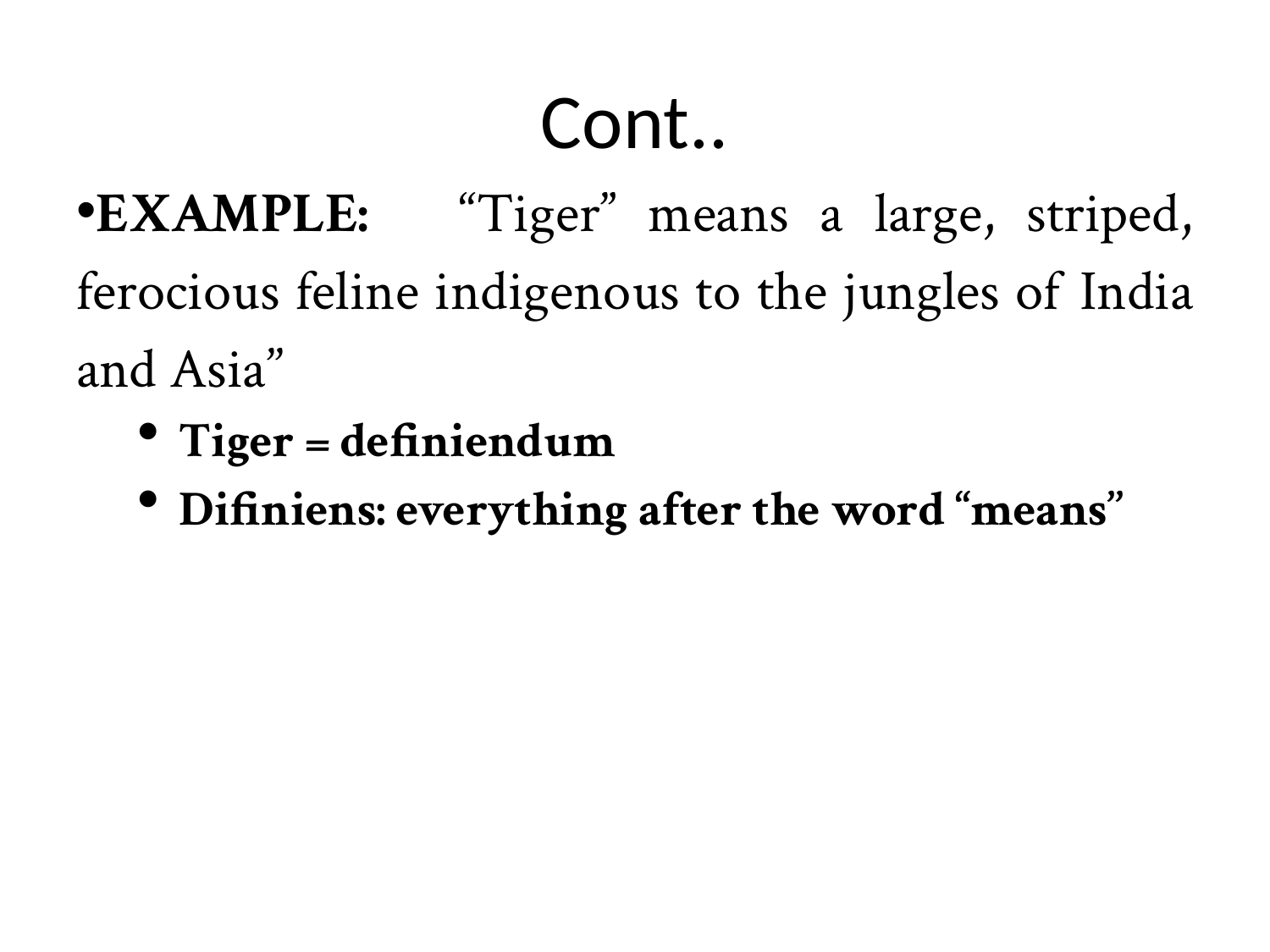

# Cont..
EXAMPLE:   ‘‘Tiger” means a large, striped, ferocious feline indigenous to the jungles of India and Asia’’
Tiger = definiendum
Difiniens: everything after the word ‘‘means’’